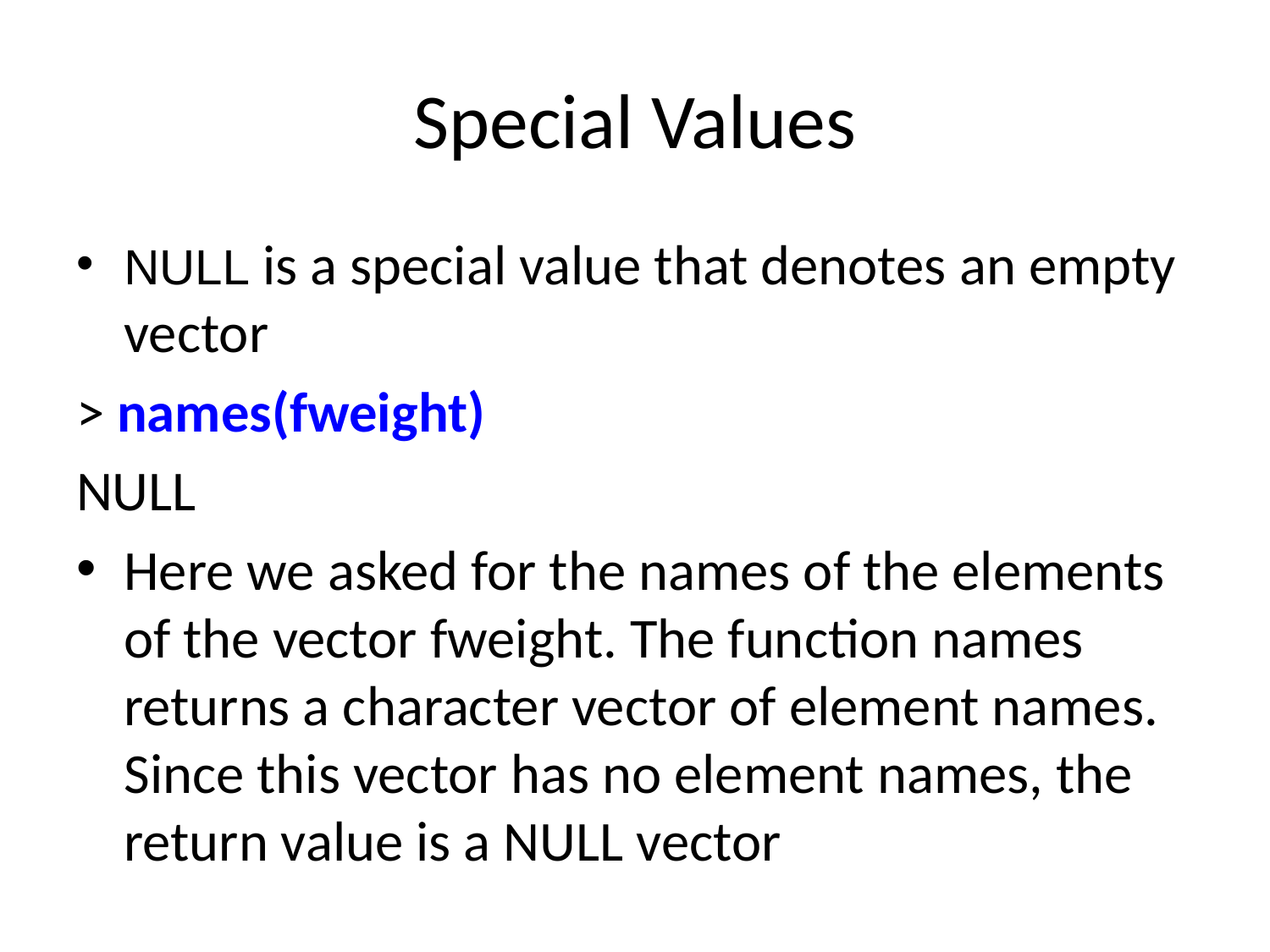

# Special Values
NULL is a special value that denotes an empty vector
> names(fweight)
NULL
Here we asked for the names of the elements of the vector fweight. The function names returns a character vector of element names. Since this vector has no element names, the return value is a NULL vector